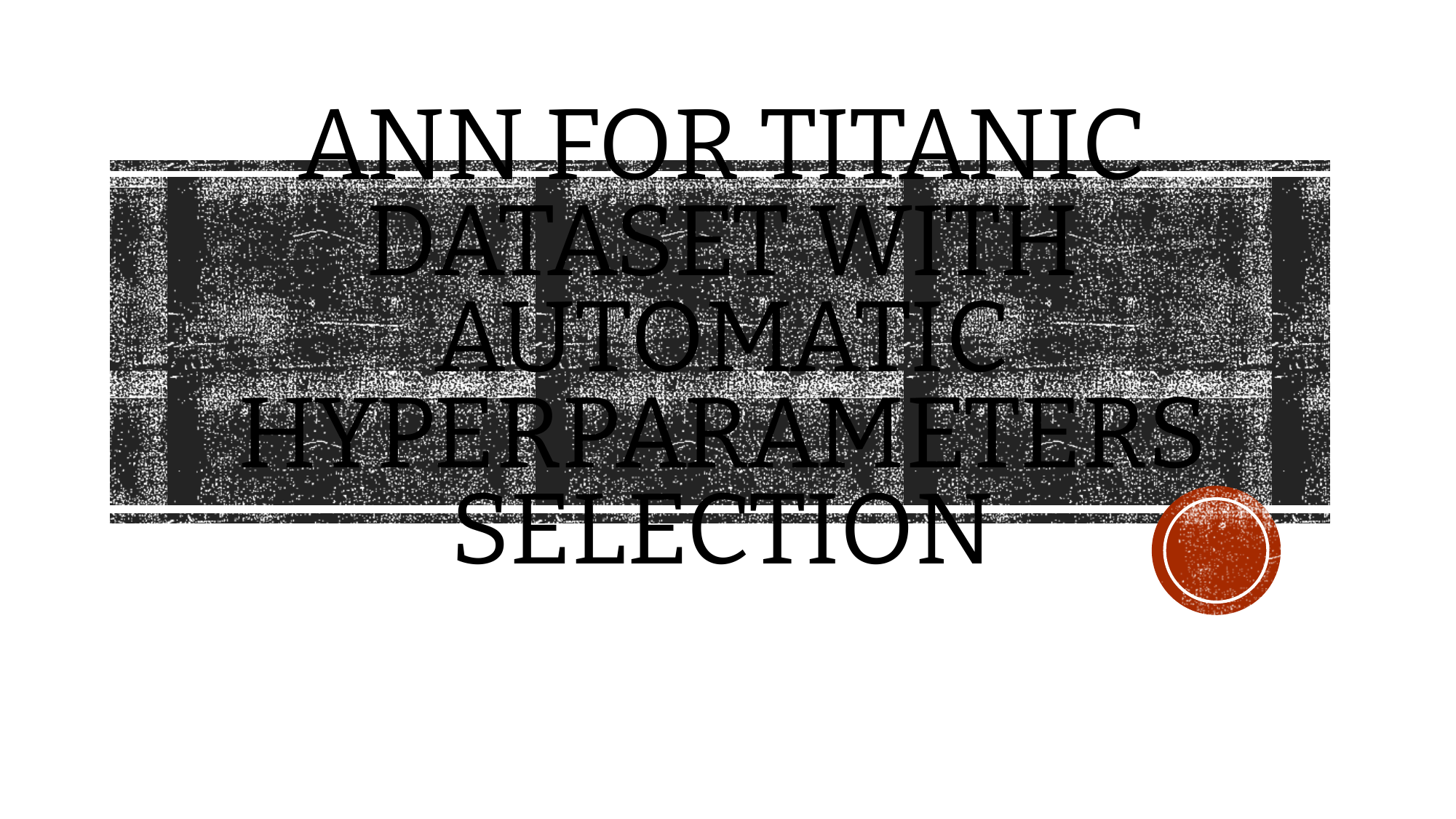

# Ann for titanic dataset with automatic hyperparameters selection